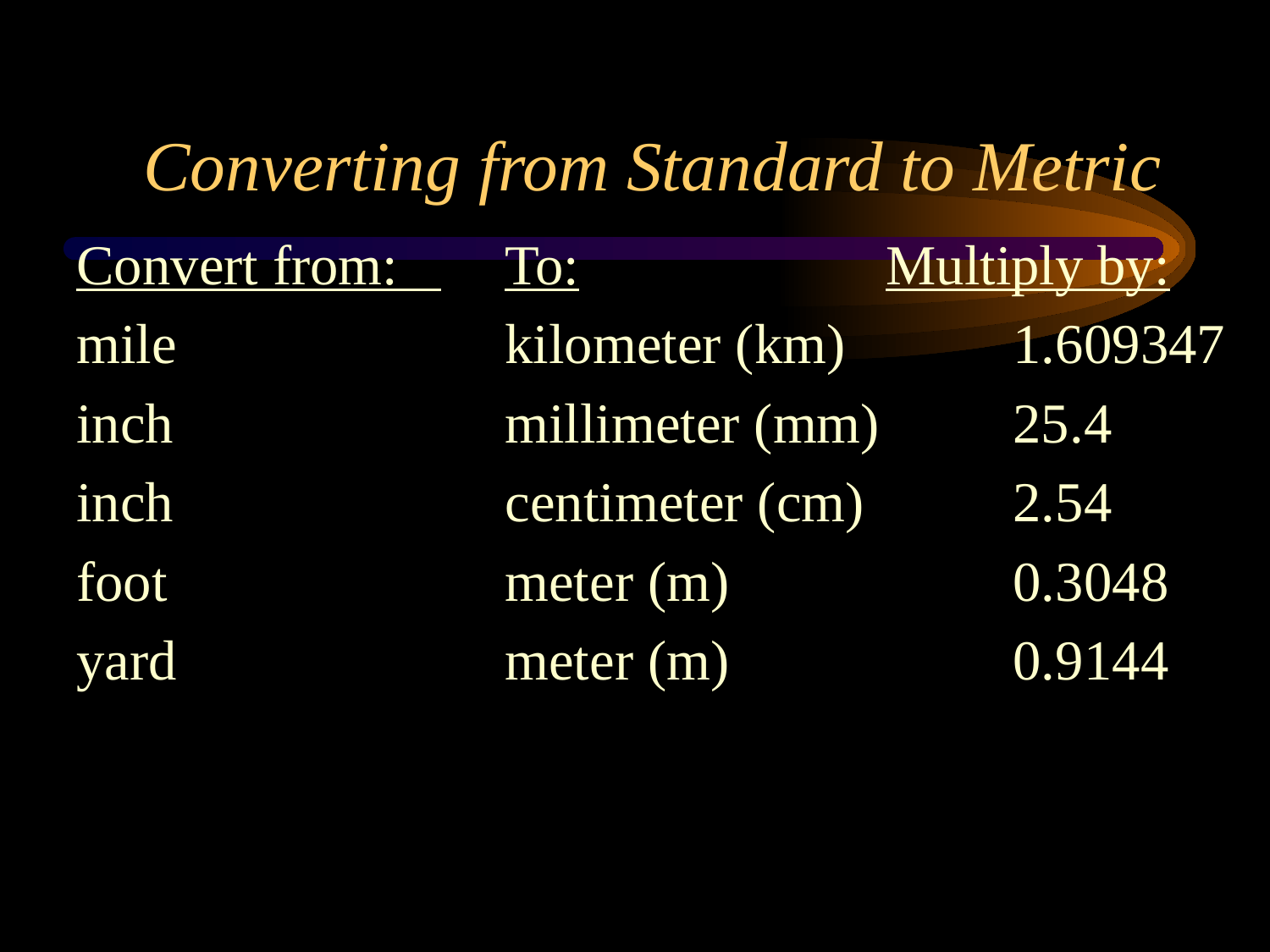

# Converting from Standard to Metric
Convert from:   	To:			Multiply by:
mile			kilometer (km)		1.609347
inch			millimeter (mm)		25.4
inch			centimeter (cm)		2.54
foot			meter (m)			0.3048
yard			meter (m)			0.9144